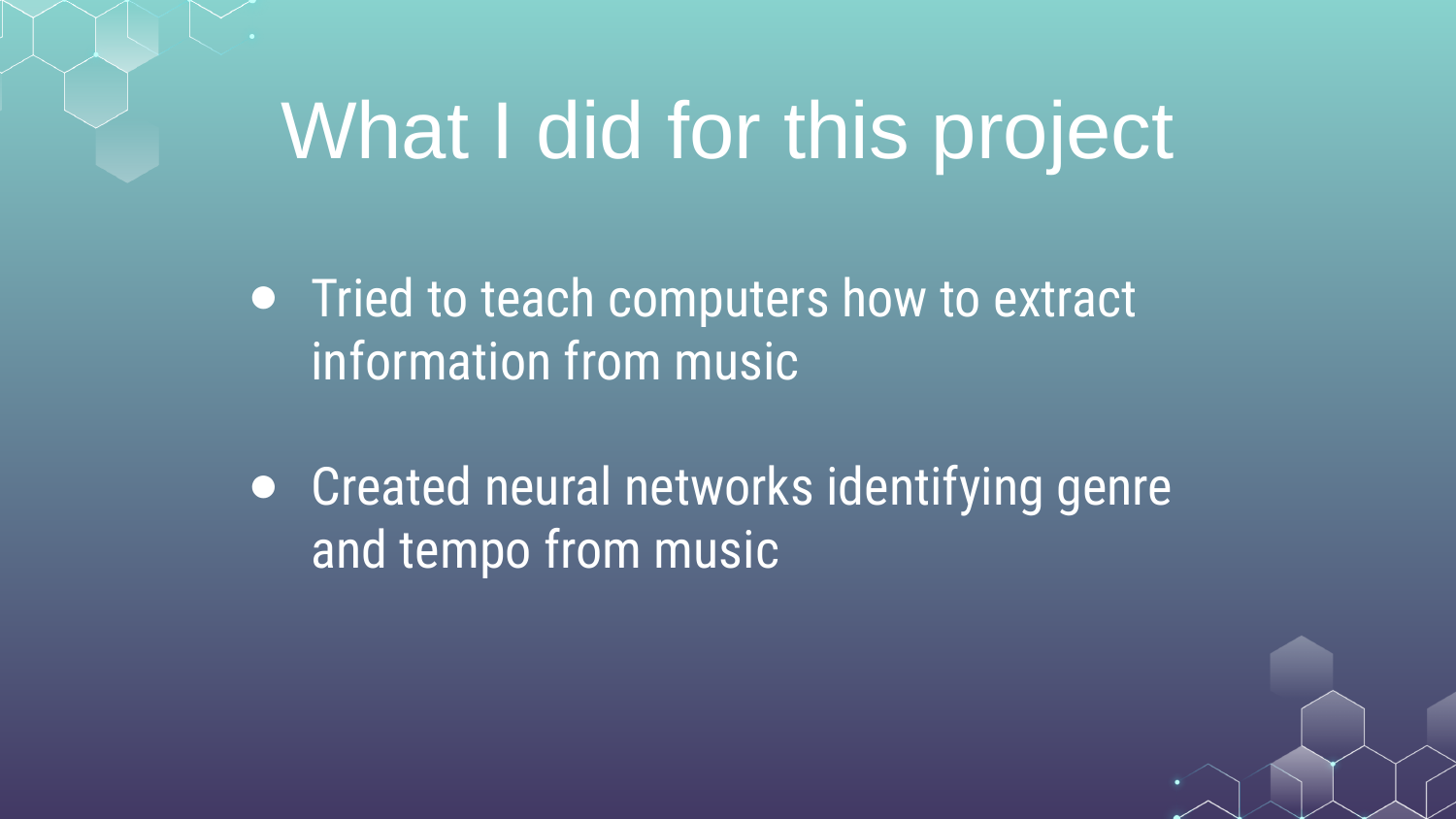

# What I did for this project
Tried to teach computers how to extract information from music

Created neural networks identifying genre and tempo from music